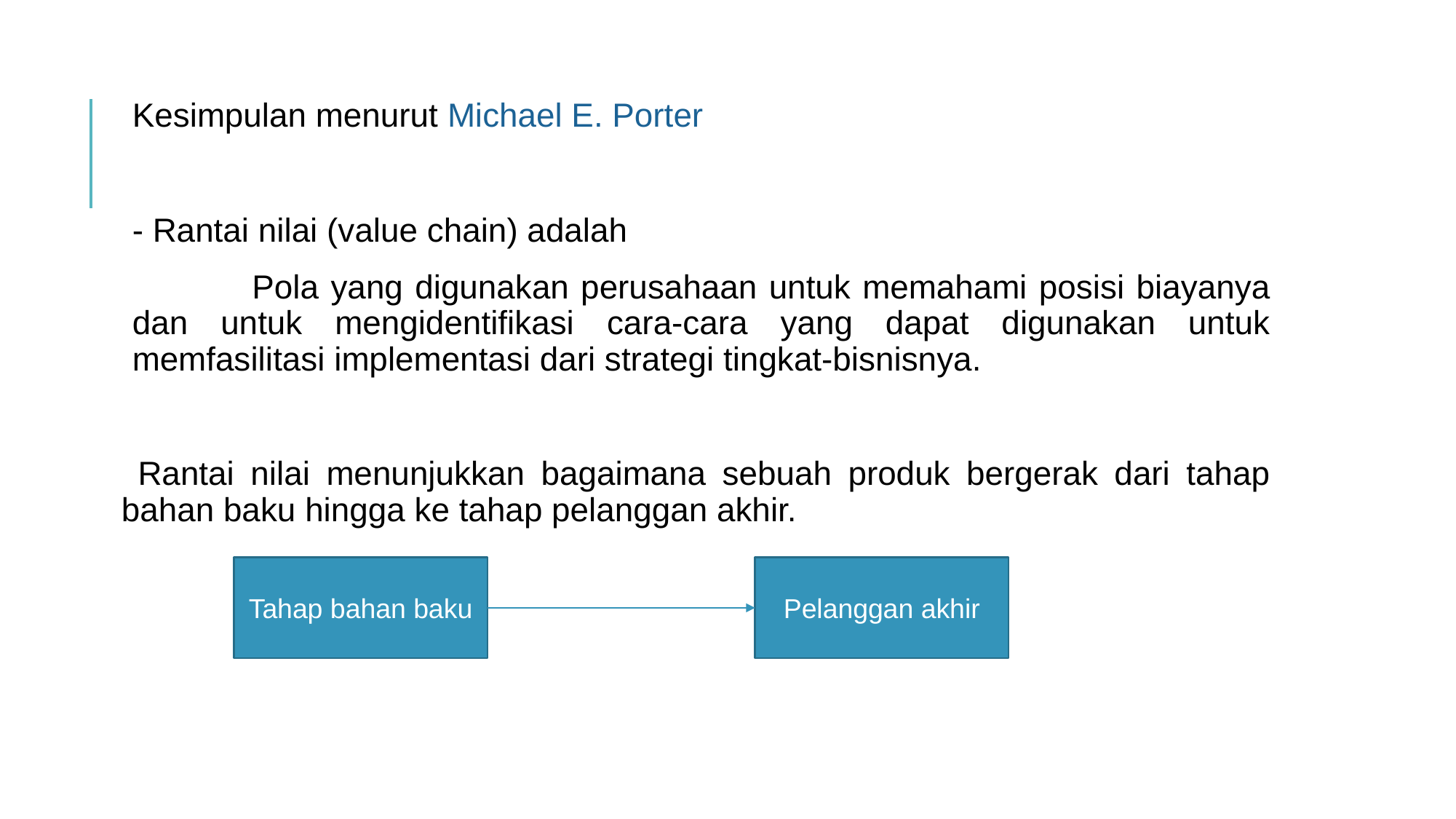

Kesimpulan menurut Michael E. Porter

- Rantai nilai (value chain) adalah
          Pola yang digunakan perusahaan untuk memahami posisi biayanya dan untuk mengidentifikasi cara-cara yang dapat digunakan untuk memfasilitasi implementasi dari strategi tingkat-bisnisnya.

 Rantai nilai menunjukkan bagaimana sebuah produk bergerak dari tahap bahan baku hingga ke tahap pelanggan akhir.

Tahap bahan baku
Pelanggan akhir